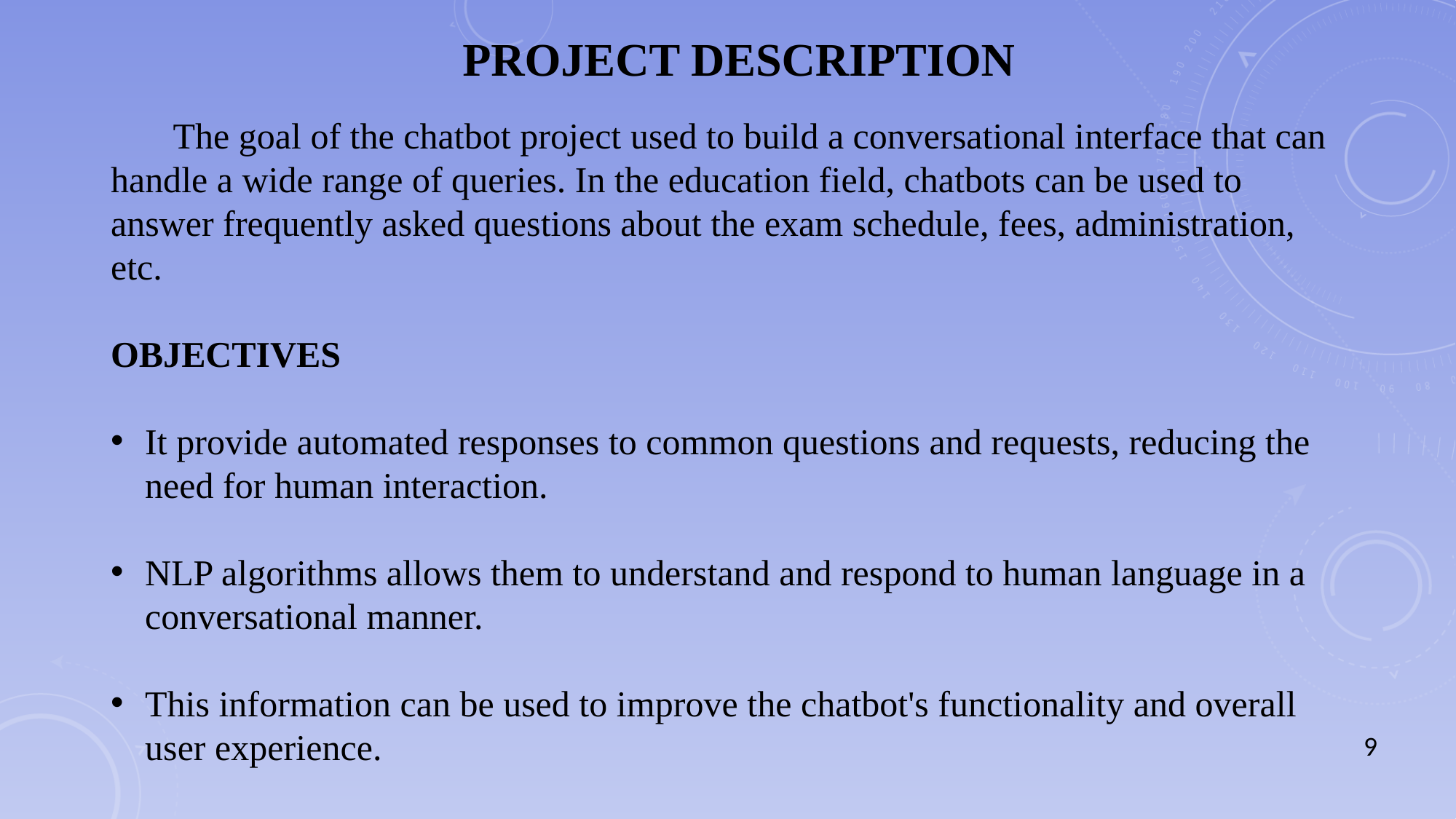

# PROJECT DESCRIPTION

         The goal of the chatbot project used to build a conversational interface that can handle a wide range of queries. In the education field, chatbots can be used to answer frequently asked questions about the exam schedule, fees, administration, etc.

OBJECTIVES

It provide automated responses to common questions and requests, reducing the need for human interaction.

NLP algorithms allows them to understand and respond to human language in a conversational manner.

This information can be used to improve the chatbot's functionality and overall user experience.

9